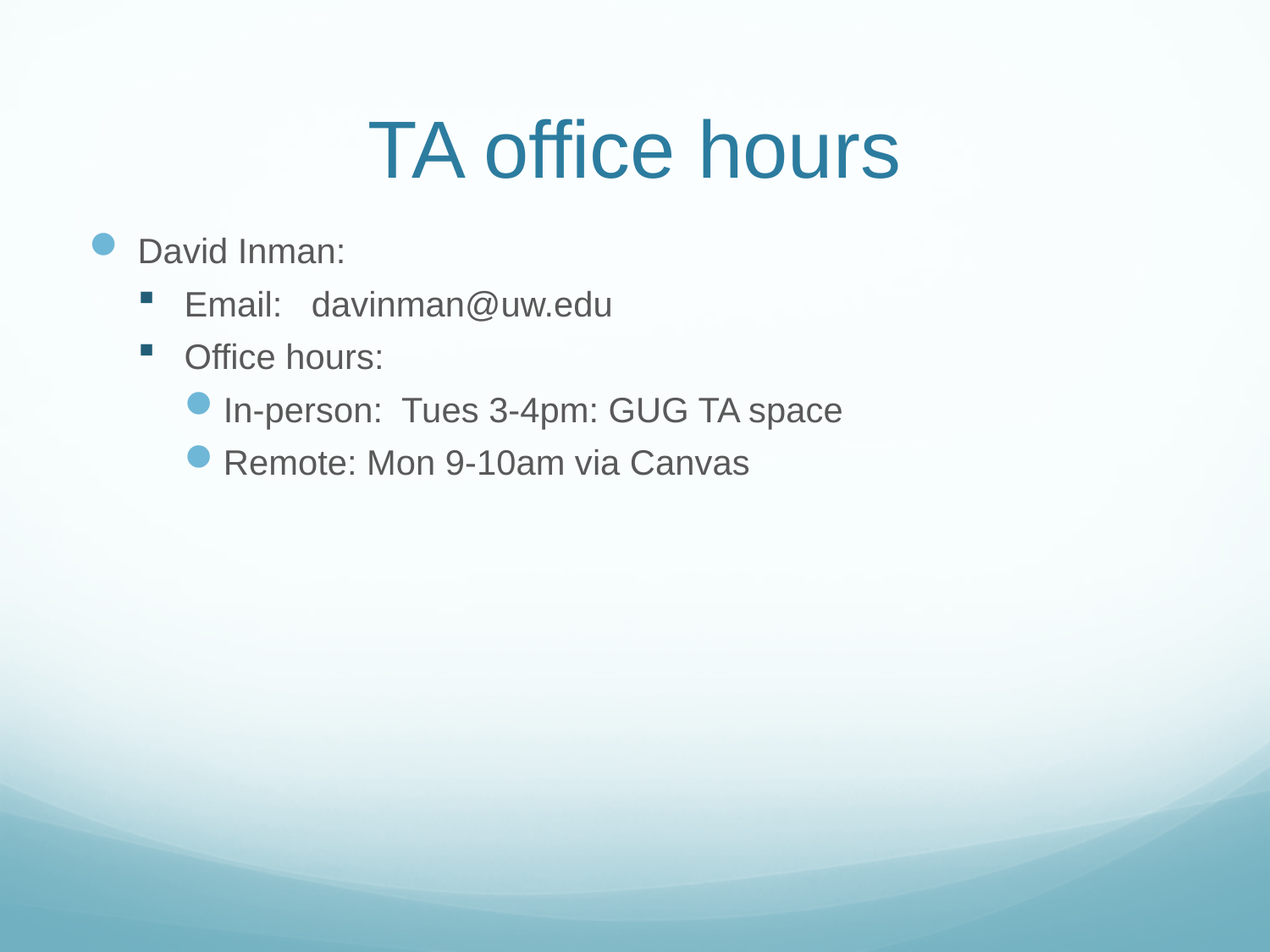

# TA office hours
David Inman:
Email:   davinman@uw.edu
Office hours:
In-person:  Tues 3-4pm: GUG TA space
Remote: Mon 9-10am via Canvas